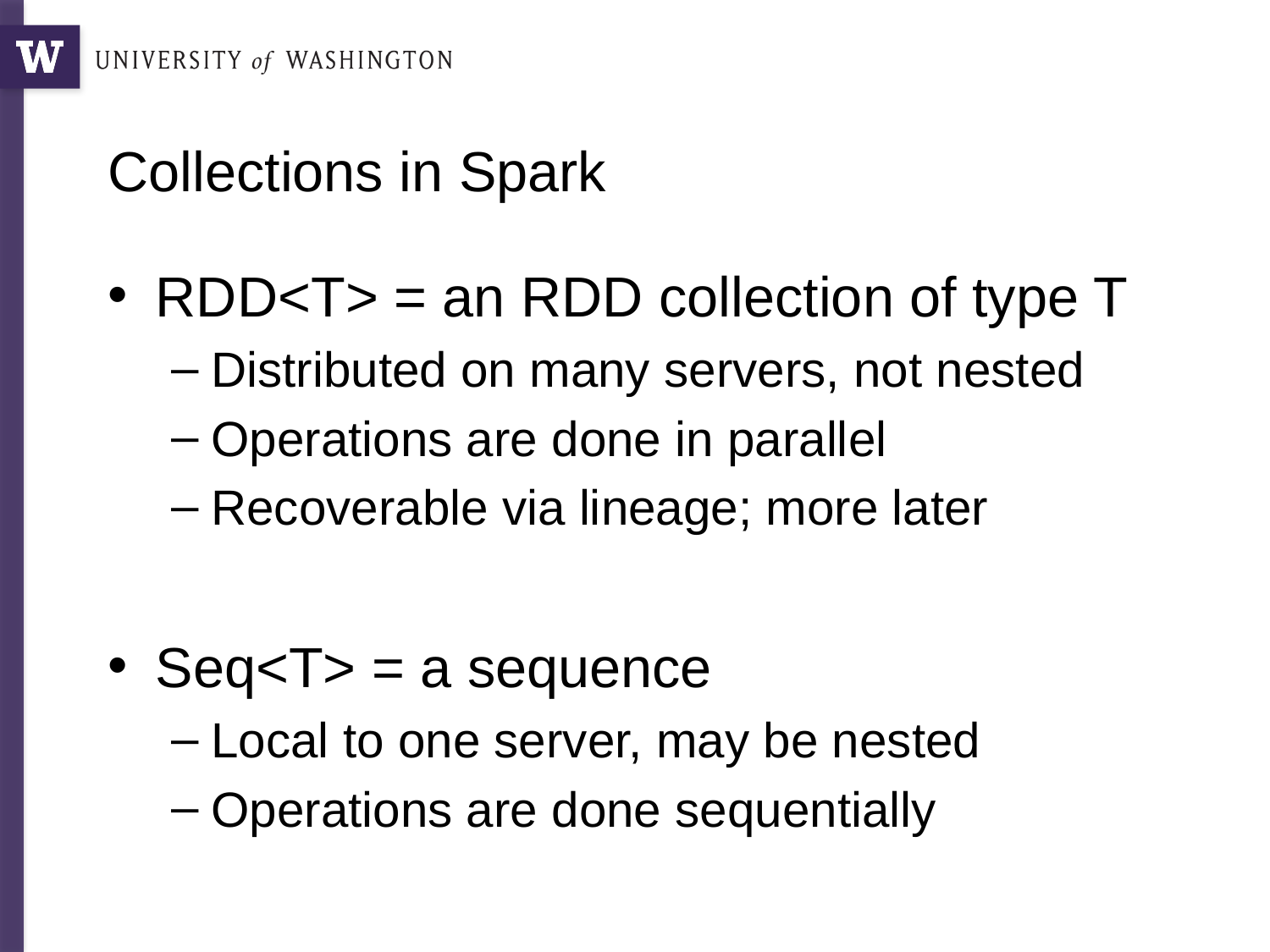

# Collections in Spark
RDD<T> = an RDD collection of type T
Distributed on many servers, not nested
Operations are done in parallel
Recoverable via lineage; more later

Seq<T> = a sequence
Local to one server, may be nested
Operations are done sequentially